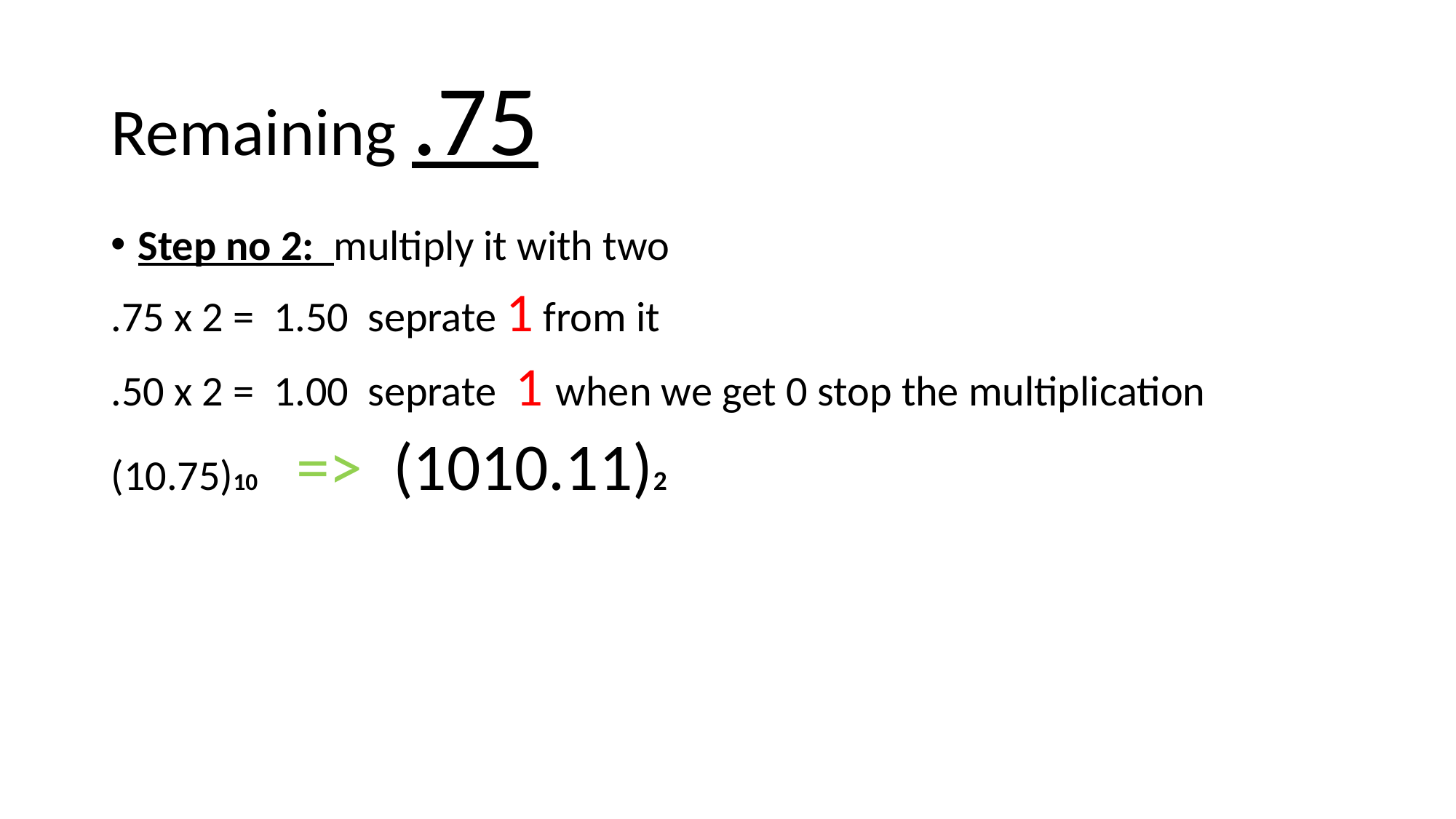

# Remaining .75
Step no 2:  multiply it with two
.75 x 2 =  1.50  seprate 1 from it
.50 x 2 =  1.00  seprate  1 when we get 0 stop the multiplication
(10.75)10    =>  (1010.11)2